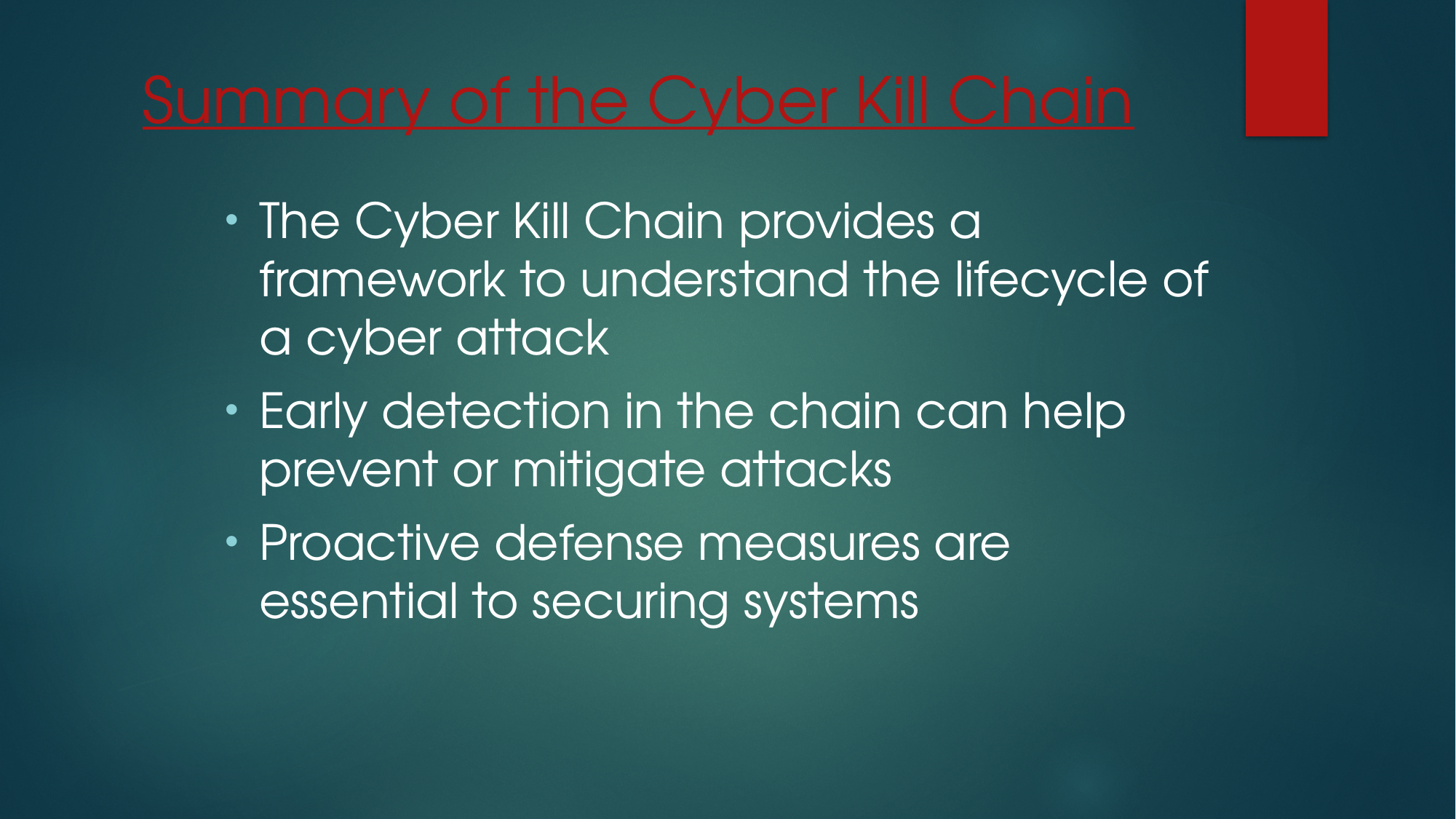

# Summary of the Cyber Kill Chain

The Cyber Kill Chain provides a framework to understand the lifecycle of a cyber attack
Early detection in the chain can help prevent or mitigate attacks
Proactive defense measures are essential to securing systems